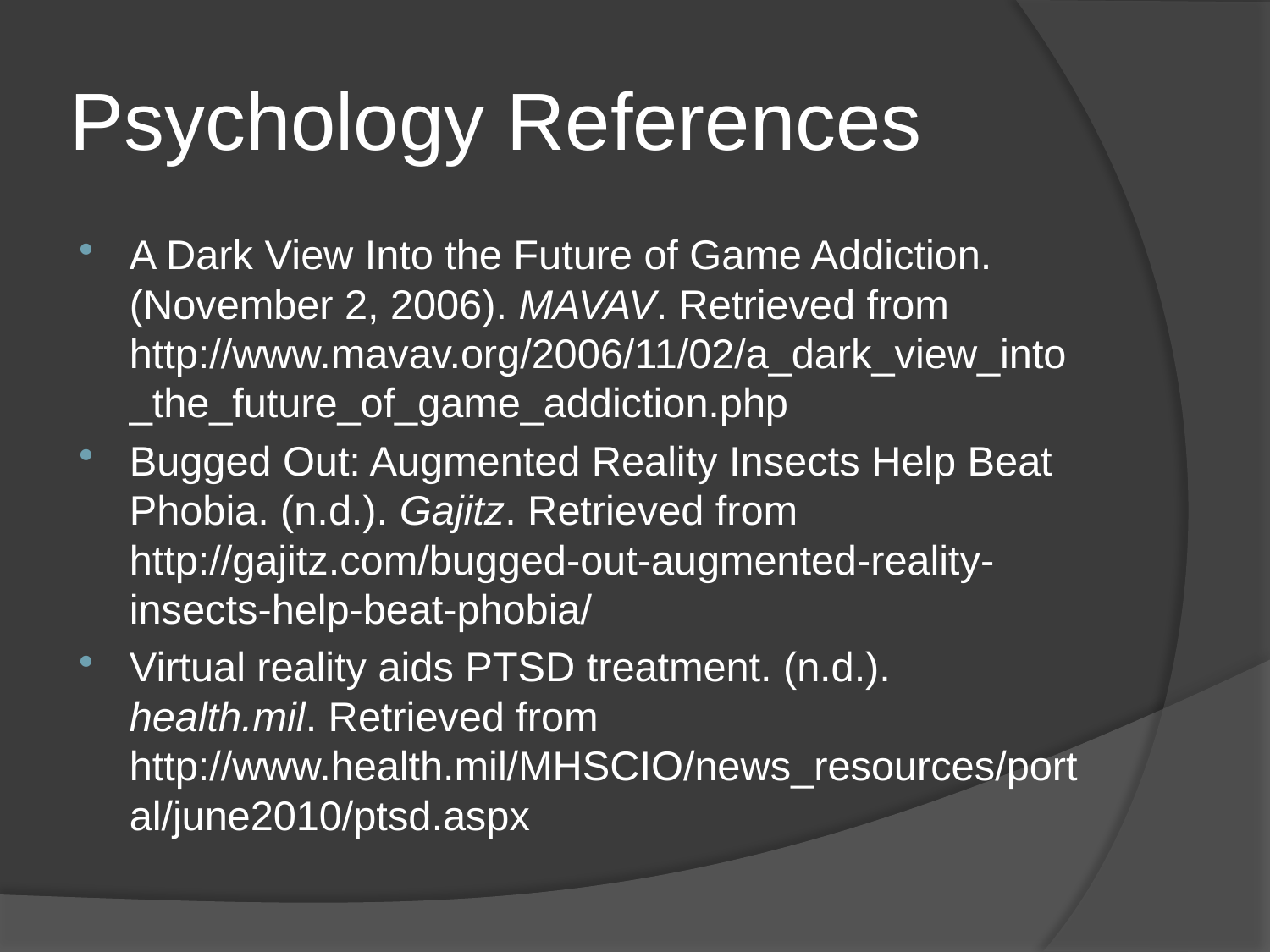

# Psychology References
A Dark View Into the Future of Game Addiction. (November 2, 2006). MAVAV. Retrieved from http://www.mavav.org/2006/11/02/a_dark_view_into_the_future_of_game_addiction.php
Bugged Out: Augmented Reality Insects Help Beat Phobia. (n.d.). Gajitz. Retrieved from http://gajitz.com/bugged-out-augmented-reality-insects-help-beat-phobia/
Virtual reality aids PTSD treatment. (n.d.). health.mil. Retrieved from http://www.health.mil/MHSCIO/news_resources/portal/june2010/ptsd.aspx